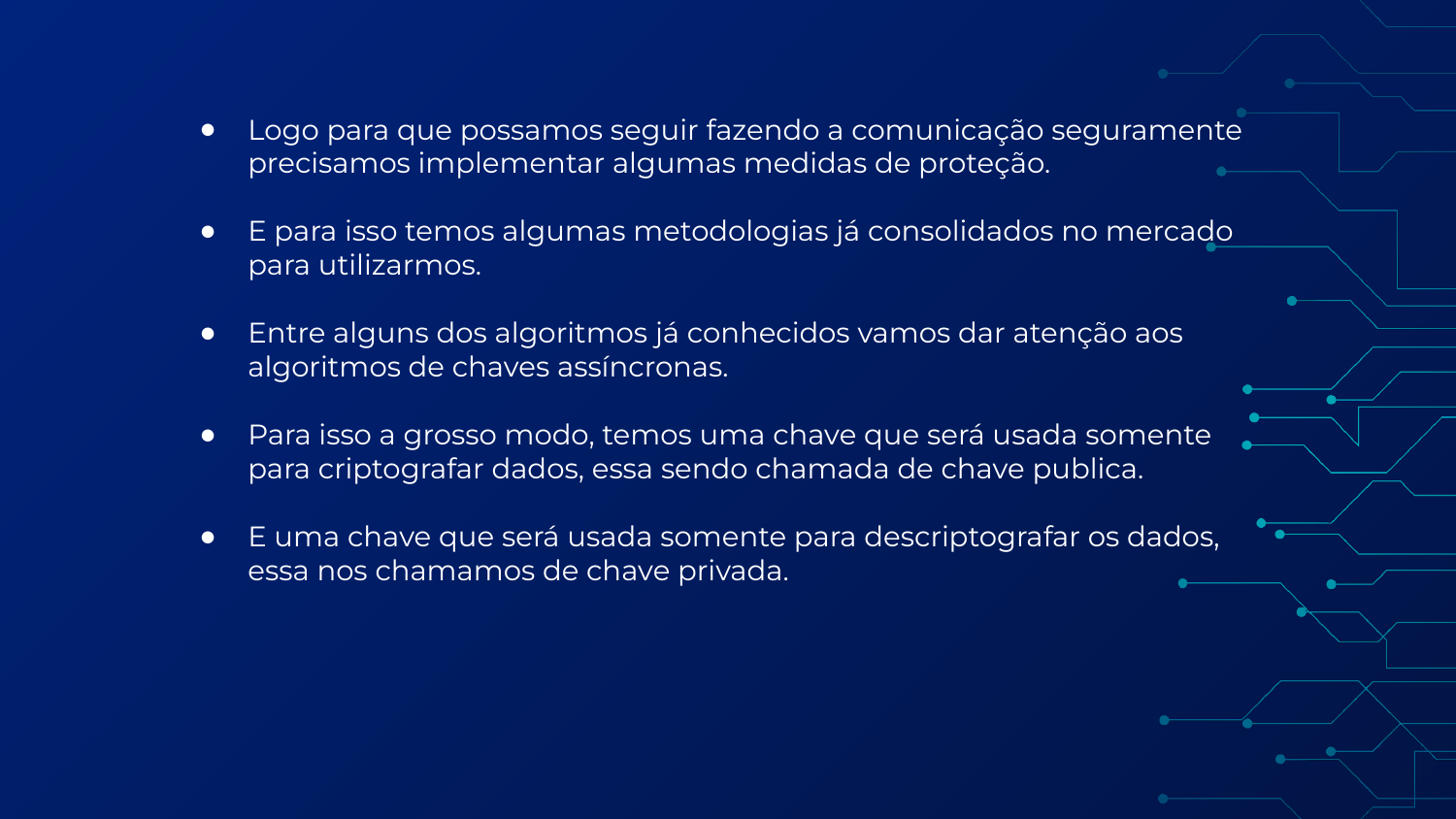

Logo para que possamos seguir fazendo a comunicação seguramente precisamos implementar algumas medidas de proteção.

E para isso temos algumas metodologias já consolidados no mercado para utilizarmos.

Entre alguns dos algoritmos já conhecidos vamos dar atenção aos algoritmos de chaves assíncronas.

Para isso a grosso modo, temos uma chave que será usada somente para criptografar dados, essa sendo chamada de chave publica.

E uma chave que será usada somente para descriptografar os dados, essa nos chamamos de chave privada.